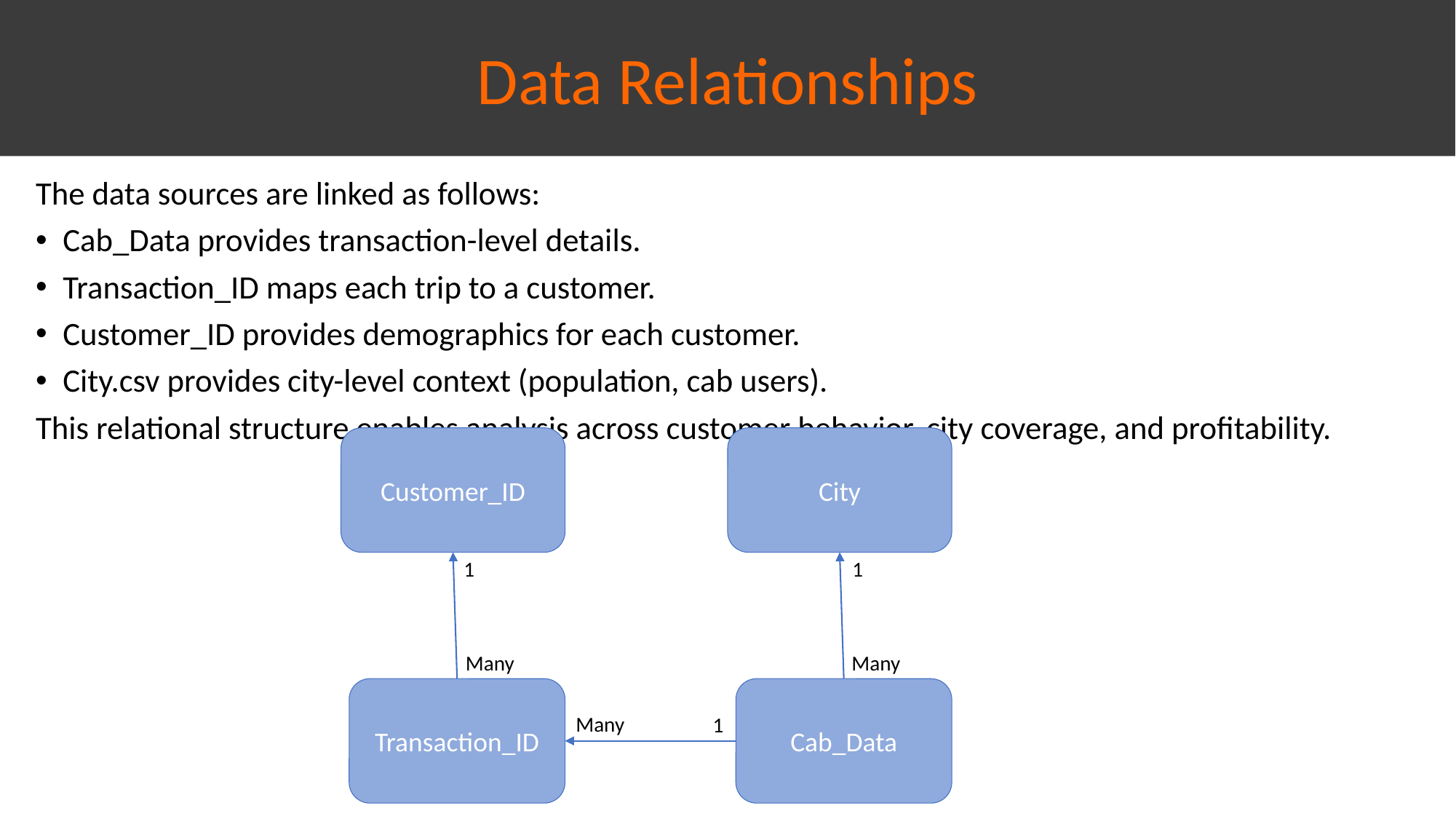

Data Relationships
The data sources are linked as follows:
Cab_Data provides transaction-level details.
Transaction_ID maps each trip to a customer.
Customer_ID provides demographics for each customer.
City.csv provides city-level context (population, cab users).
This relational structure enables analysis across customer behavior, city coverage, and profitability.
Customer_ID
City
1
1
Many
Many
Transaction_ID
Cab_Data
Many
1